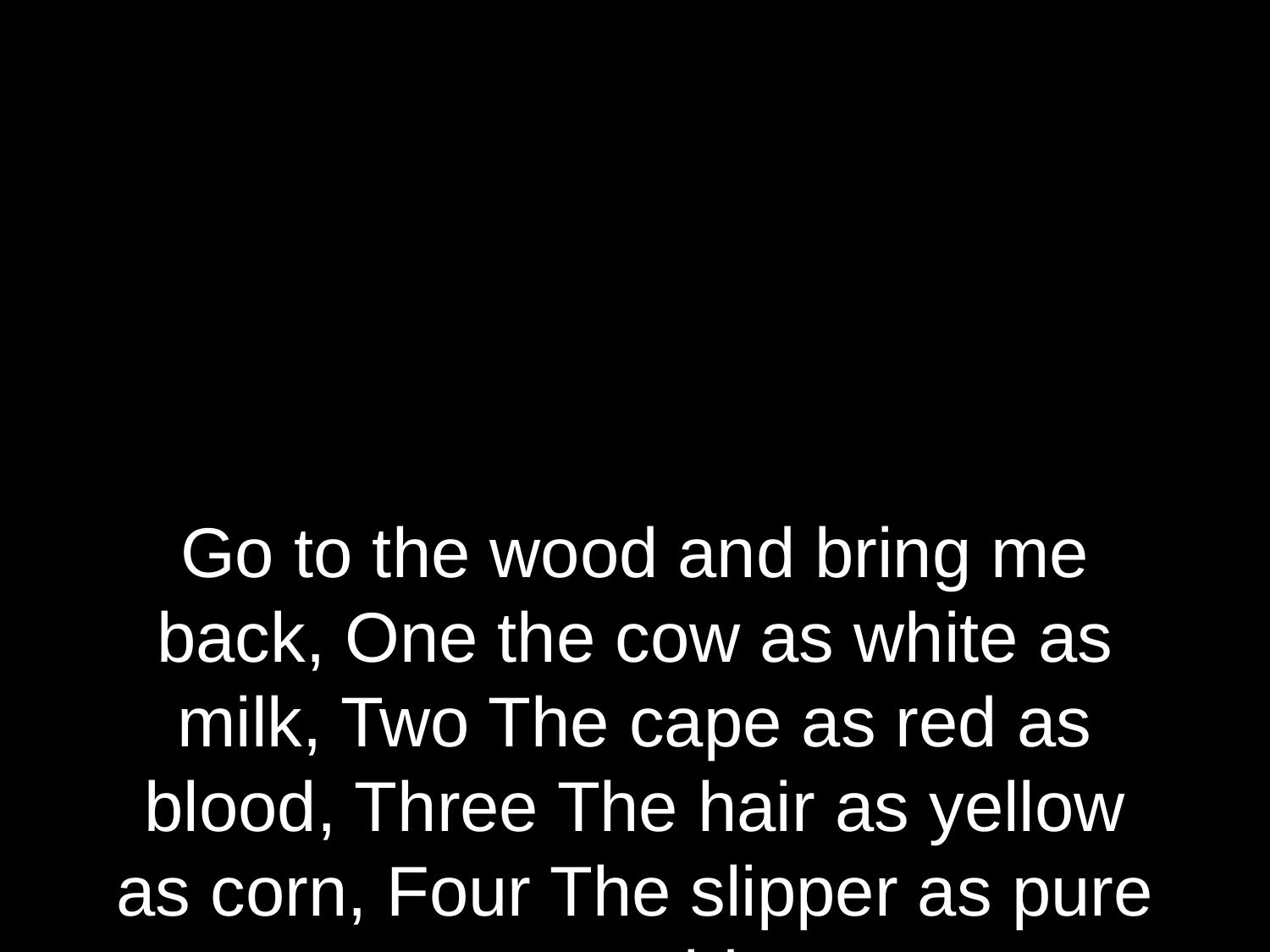

# Go to the wood and bring me back, One the cow as white as milk, Two The cape as red as blood, Three The hair as yellow as corn, Four The slipper as pure as gold.